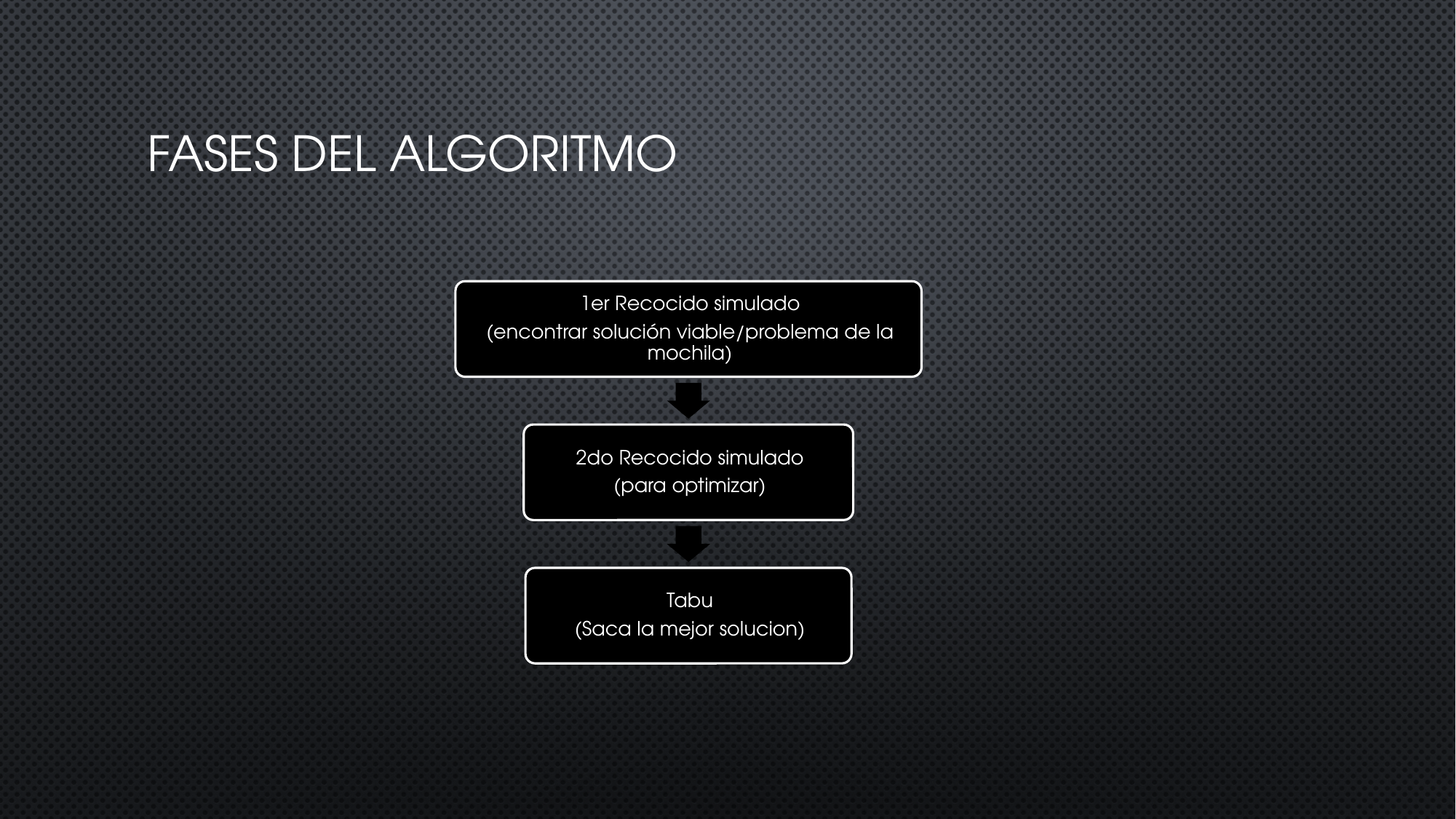

# Fases del Algoritmo
1er Recocido simulado
(encontrar solución viable/problema de la mochila)

2do Recocido simulado
(para optimizar)

Tabu
(Saca la mejor solucion)